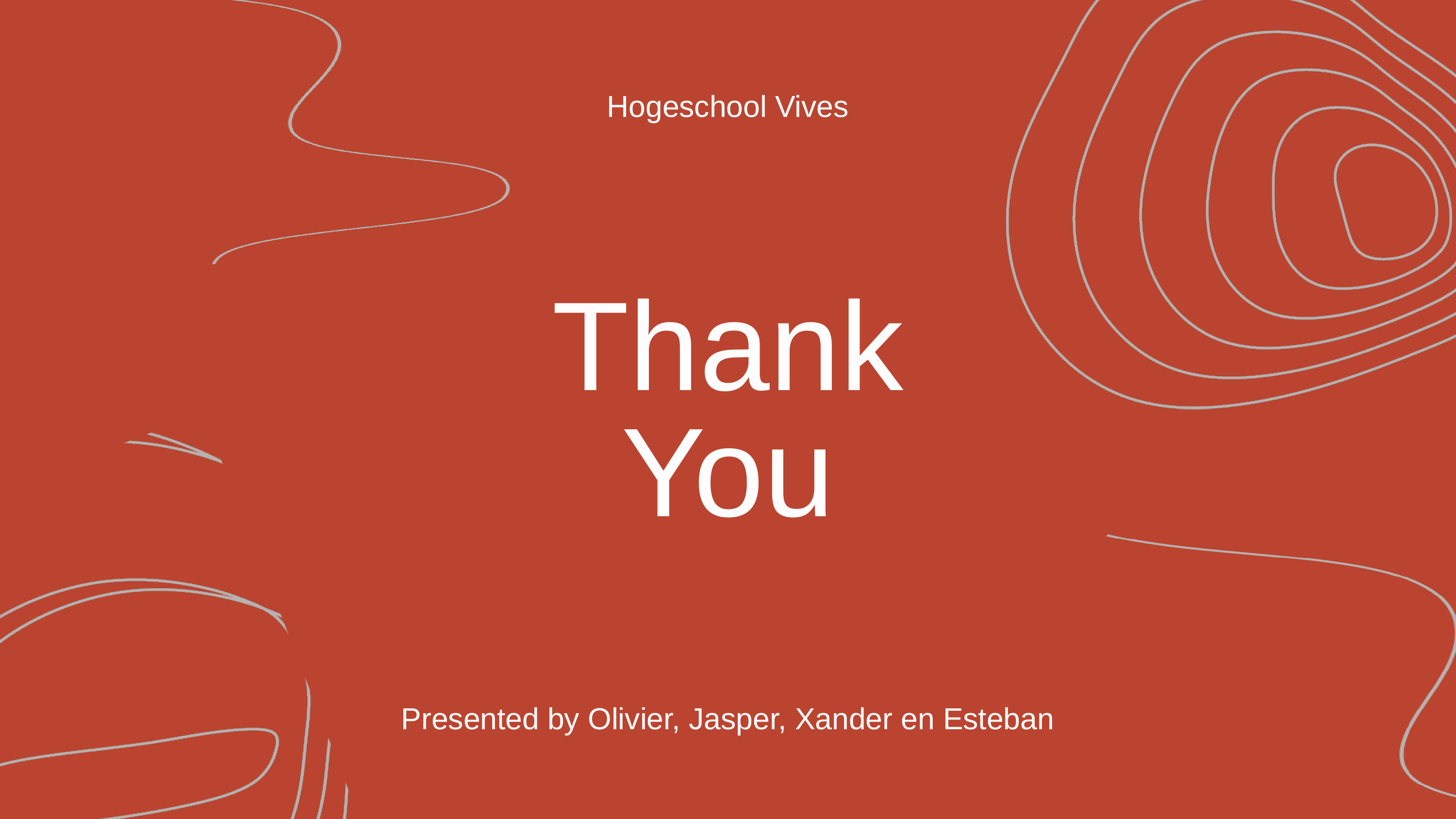

Hogeschool Vives
Thank
You

Presented by Olivier, Jasper, Xander en Esteban